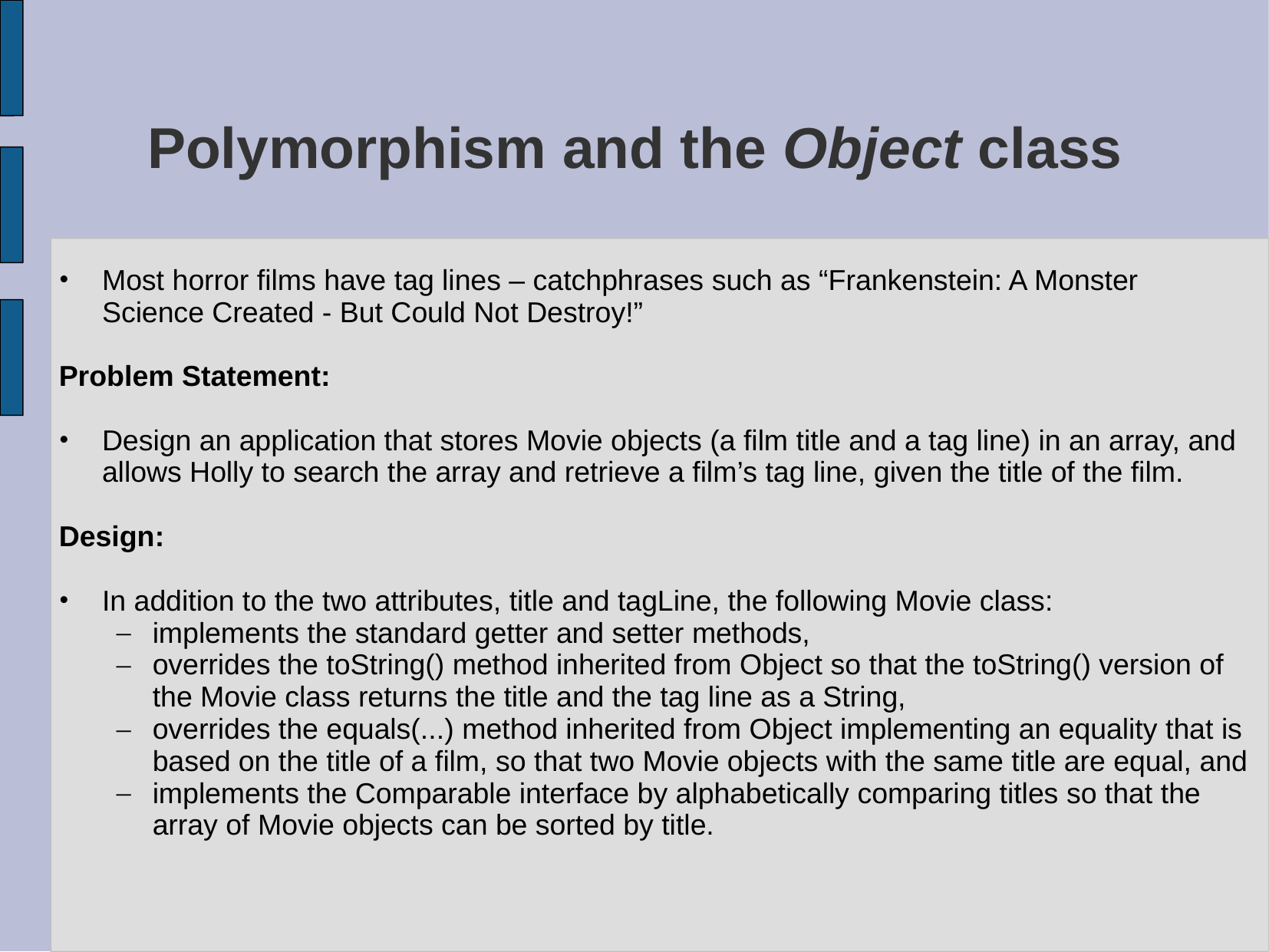

# Polymorphism and the Object class
Most horror films have tag lines – catchphrases such as “Frankenstein: A Monster Science Created - But Could Not Destroy!”

Problem Statement:

Design an application that stores Movie objects (a film title and a tag line) in an array, and
	allows Holly to search the array and retrieve a film’s tag line, given the title of the film.

Design:

In addition to the two attributes, title and tagLine, the following Movie class:
implements the standard getter and setter methods,
overrides the toString() method inherited from Object so that the toString() version of the Movie class returns the title and the tag line as a String,
overrides the equals(...) method inherited from Object implementing an equality that is based on the title of a film, so that two Movie objects with the same title are equal, and
implements the Comparable interface by alphabetically comparing titles so that the array of Movie objects can be sorted by title.